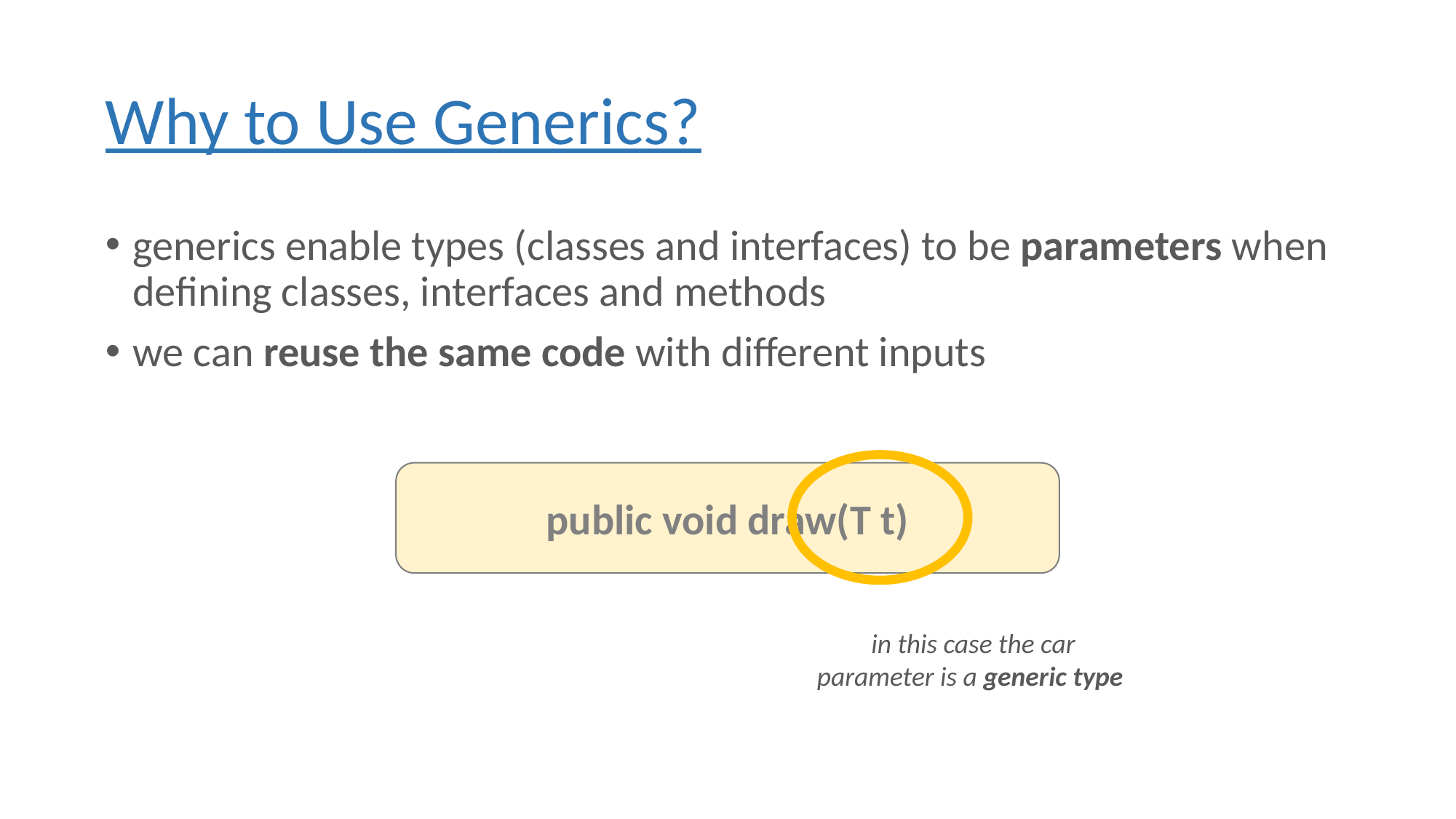

# Why to Use Generics?
generics enable types (classes and interfaces) to be parameters when defining classes, interfaces and methods
we can reuse the same code with different inputs

public void draw(T t)
in this case the car
parameter is a generic type